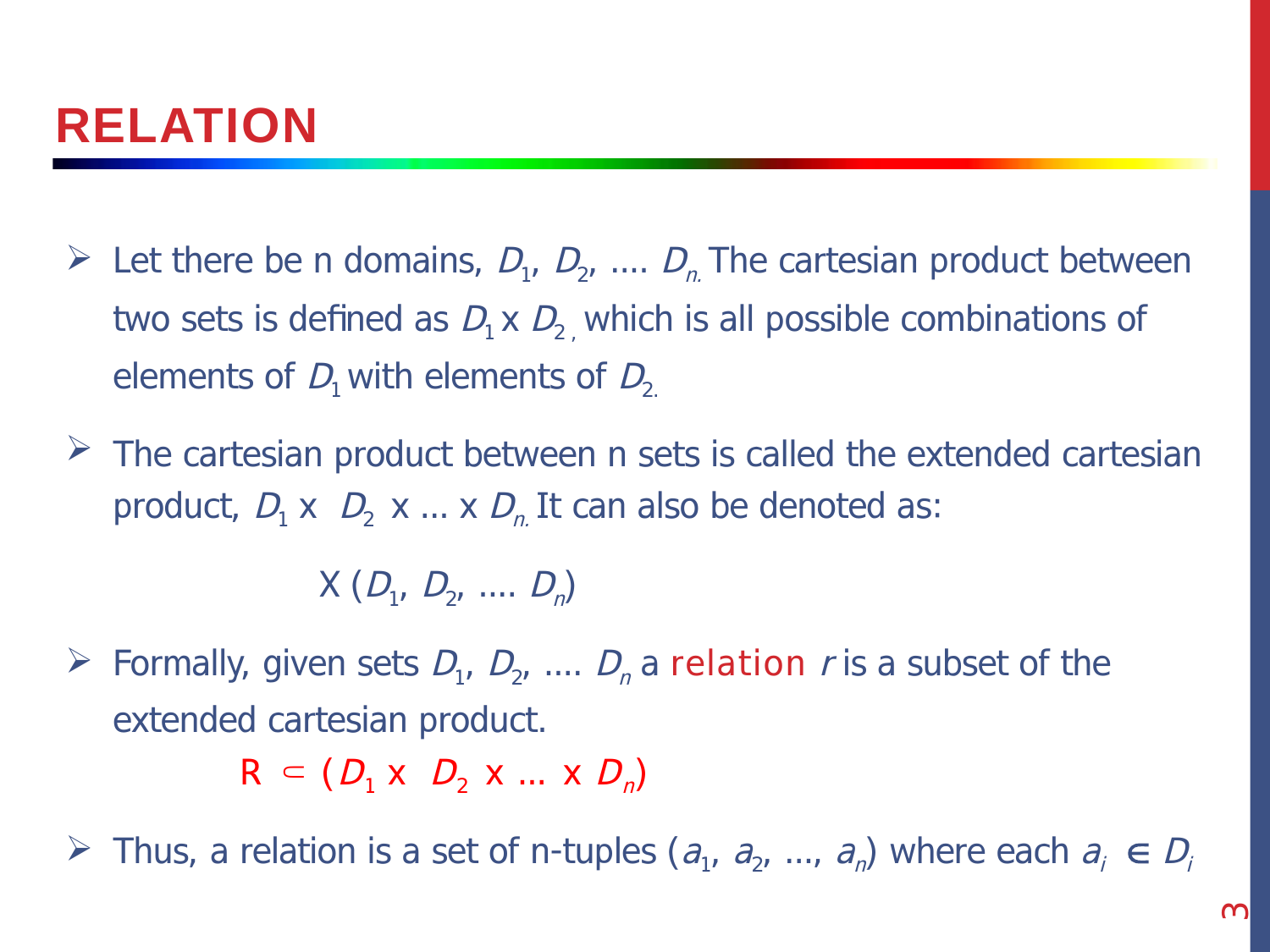

Relation
Let there be n domains, D1, D2, …. Dn. The cartesian product between two sets is defined as D1 x D2 , which is all possible combinations of elements of D1 with elements of D2.
The cartesian product between n sets is called the extended cartesian product, D1 x  D2  x … x Dn. It can also be denoted as:
		X (D1, D2, …. Dn)
Formally, given sets D1, D2, …. Dn a relation r is a subset of the extended cartesian product.
        	R ⸦ (D1 x  D2  x … x Dn)
Thus, a relation is a set of n-tuples (a1, a2, …, an) where each ai  ∈ Di
3